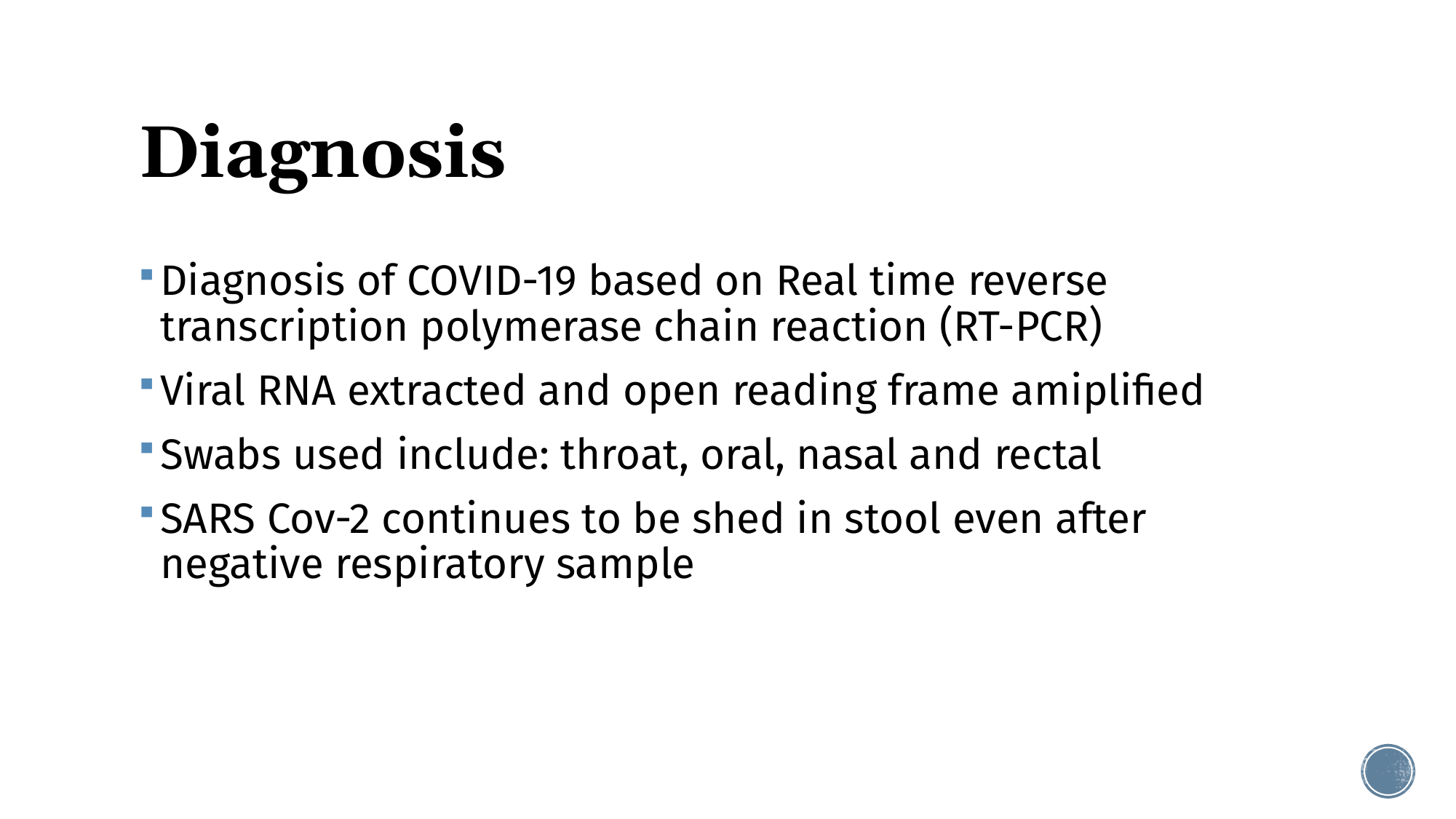

# Diagnosis
Diagnosis of COVID-19 based on Real time reverse transcription polymerase chain reaction (RT-PCR)
Viral RNA extracted and open reading frame amiplified
Swabs used include: throat, oral, nasal and rectal
SARS Cov-2 continues to be shed in stool even after negative respiratory sample